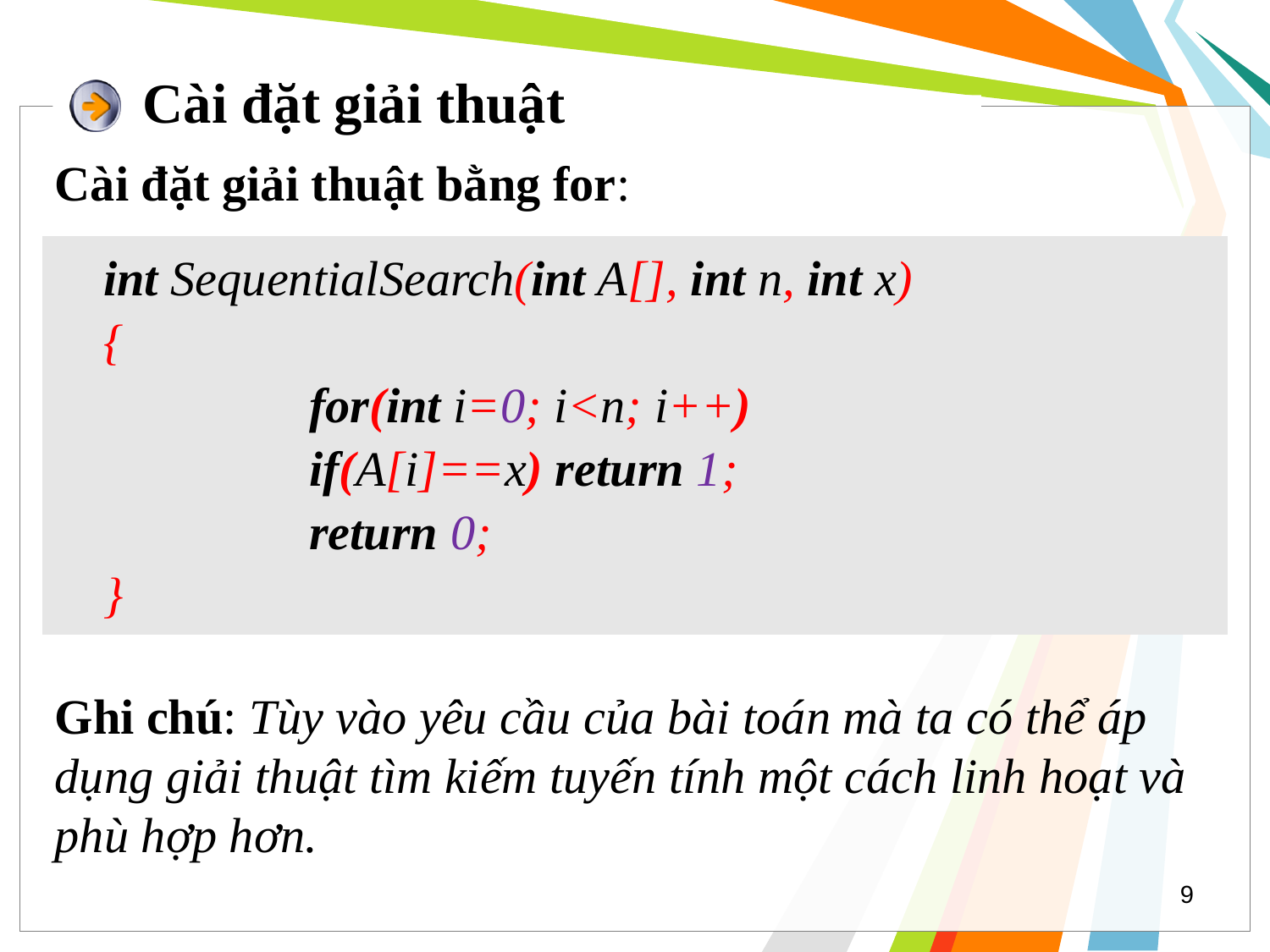

Cài đặt giải thuật

Cài đặt giải thuật bằng for:

Ghi chú: Tùy vào yêu cầu của bài toán mà ta có thể áp dụng giải thuật tìm kiếm tuyến tính một cách linh hoạt và phù hợp hơn.
int SequentialSearch(int A[], int n, int x)
{
		for(int i=0; i<n; i++)
		if(A[i]==x) return 1;
		return 0;
}
9